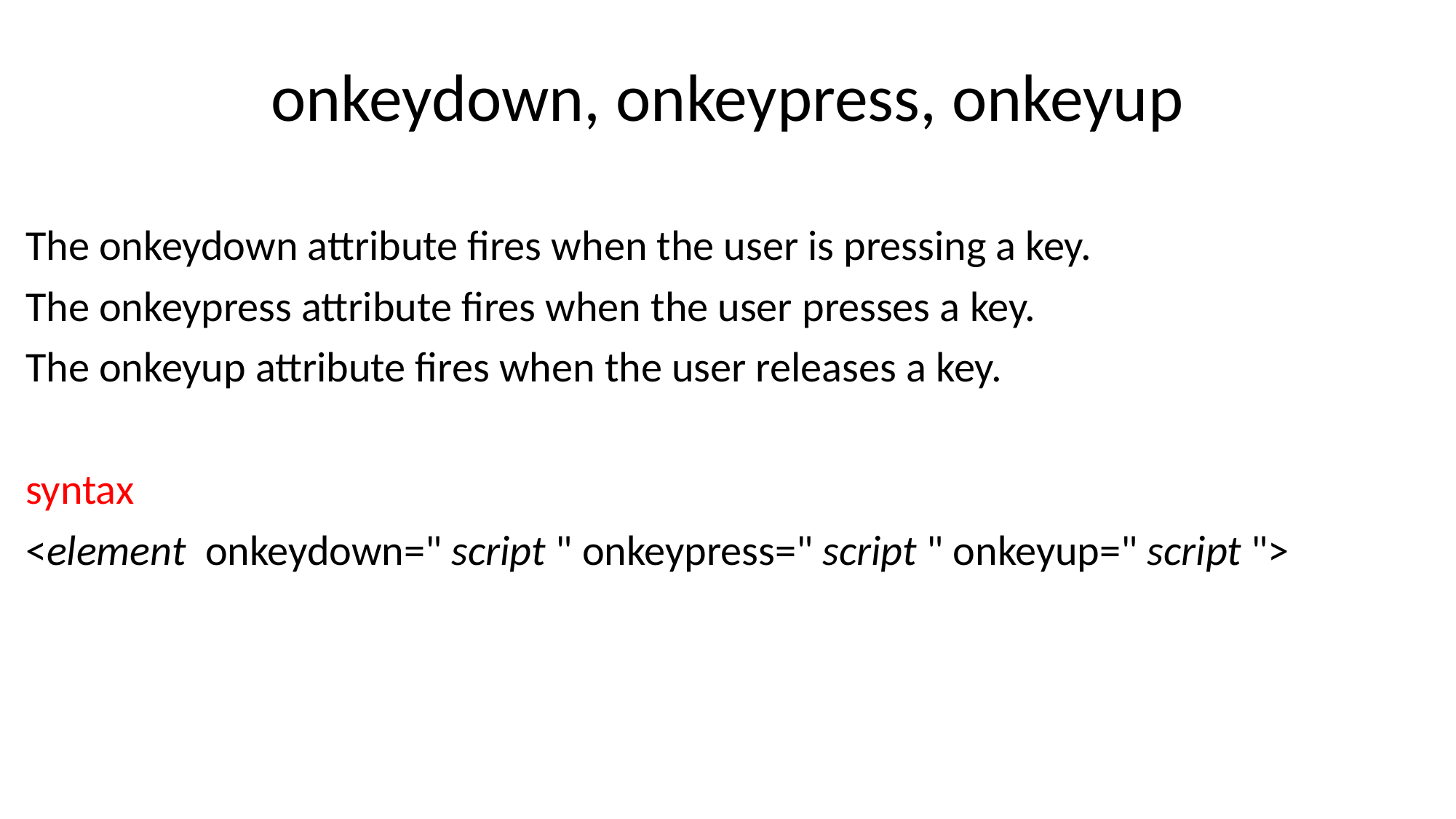

# onkeydown, onkeypress, onkeyup
The onkeydown attribute fires when the user is pressing a key.
The onkeypress attribute fires when the user presses a key.
The onkeyup attribute fires when the user releases a key.

syntax
<element  onkeydown=" script " onkeypress=" script " onkeyup=" script ">